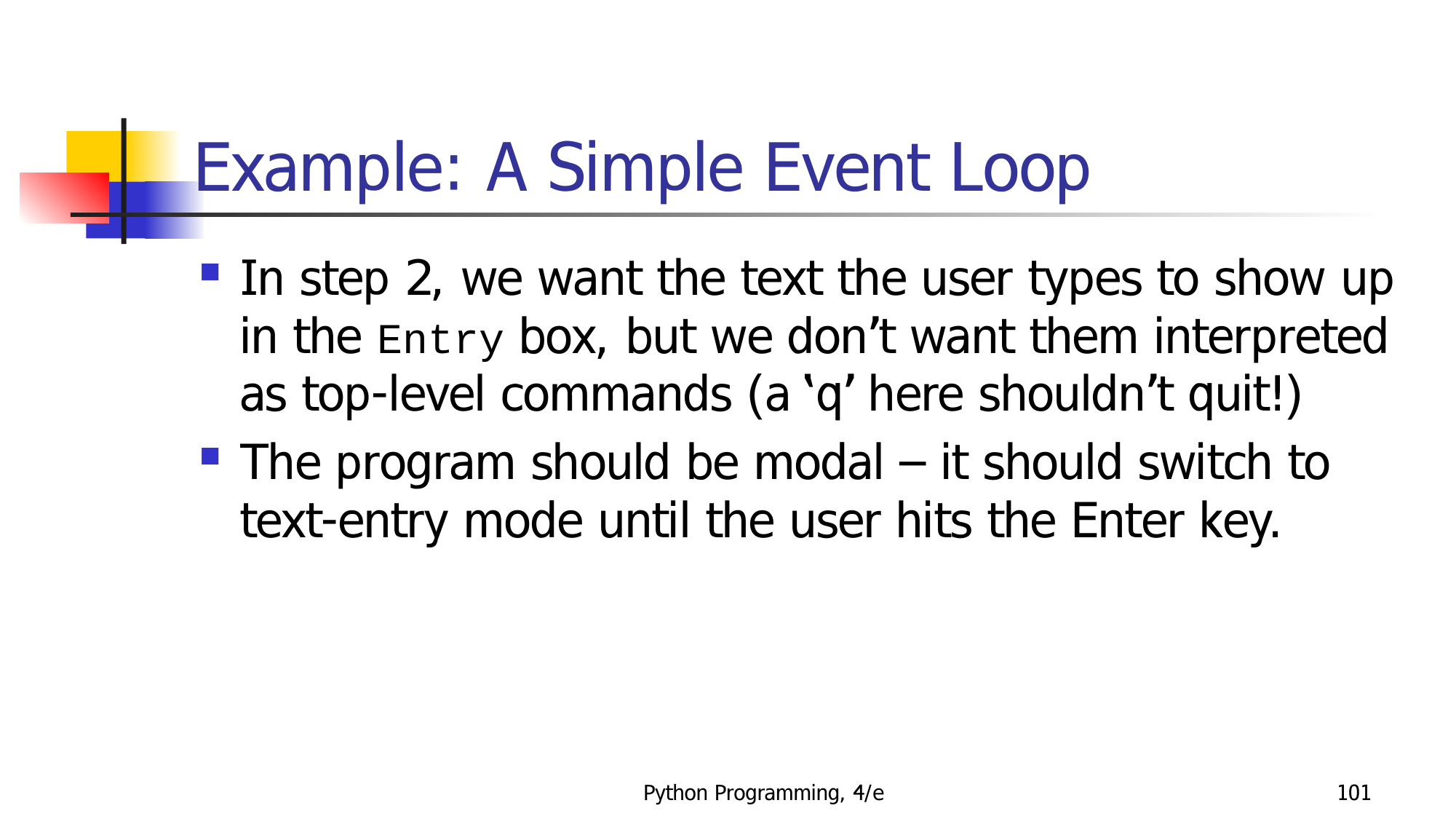

# Example: A Simple Event Loop
In step 2, we want the text the user types to show up in the Entry box, but we don’t want them interpreted as top-level commands (a ‘q’ here shouldn’t quit!)
The program should be modal – it should switch to text-entry mode until the user hits the Enter key.
Python Programming, 4/e
101